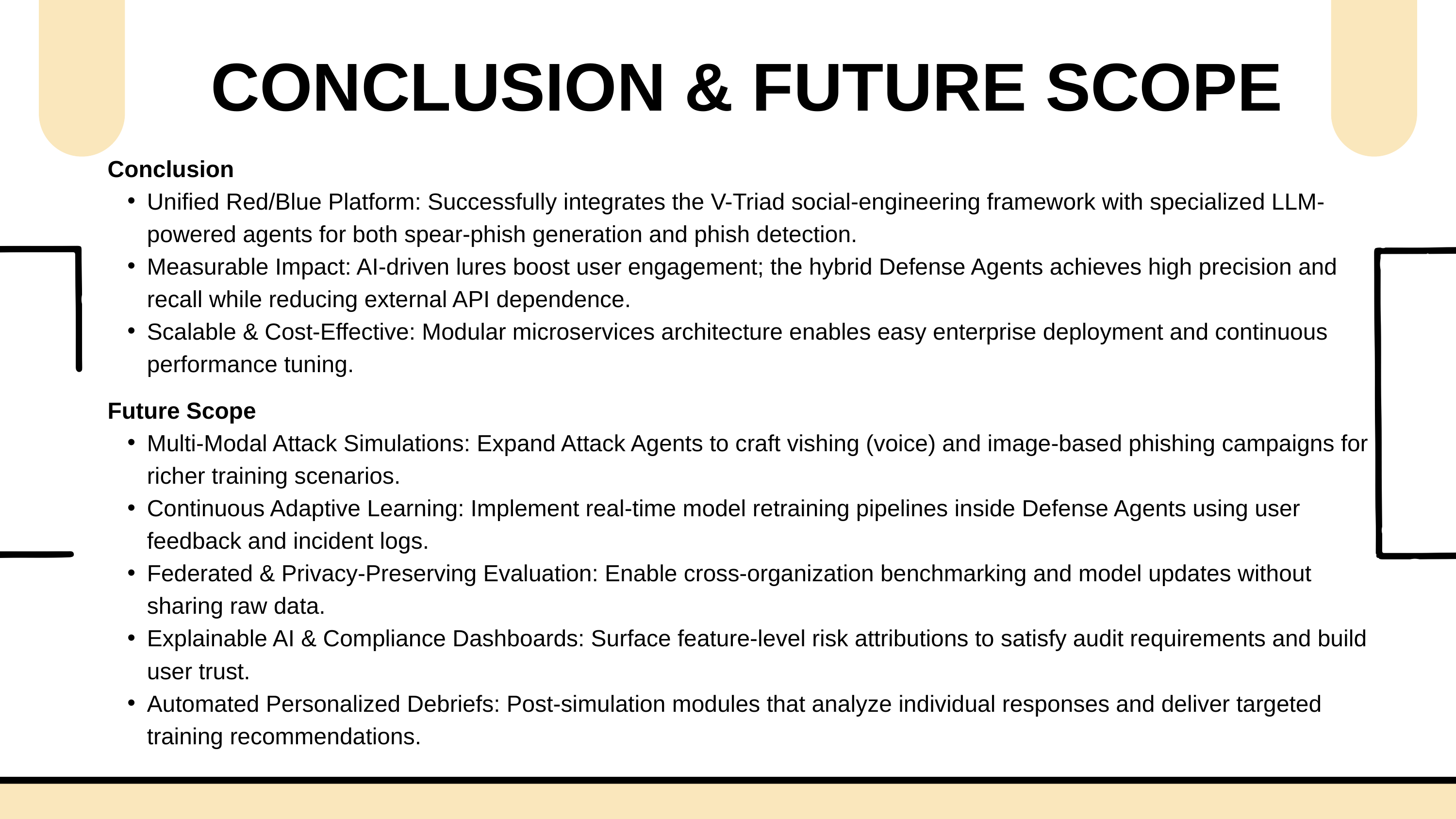

CONCLUSION & FUTURE SCOPE
Conclusion
Unified Red/Blue Platform: Successfully integrates the V-Triad social-engineering framework with specialized LLM-powered agents for both spear-phish generation and phish detection.
Measurable Impact: AI-driven lures boost user engagement; the hybrid Defense Agents achieves high precision and recall while reducing external API dependence.
Scalable & Cost-Effective: Modular microservices architecture enables easy enterprise deployment and continuous performance tuning.

Future Scope
Multi-Modal Attack Simulations: Expand Attack Agents to craft vishing (voice) and image-based phishing campaigns for richer training scenarios.
Continuous Adaptive Learning: Implement real-time model retraining pipelines inside Defense Agents using user feedback and incident logs.
Federated & Privacy-Preserving Evaluation: Enable cross-organization benchmarking and model updates without sharing raw data.
Explainable AI & Compliance Dashboards: Surface feature-level risk attributions to satisfy audit requirements and build user trust.
Automated Personalized Debriefs: Post-simulation modules that analyze individual responses and deliver targeted training recommendations.